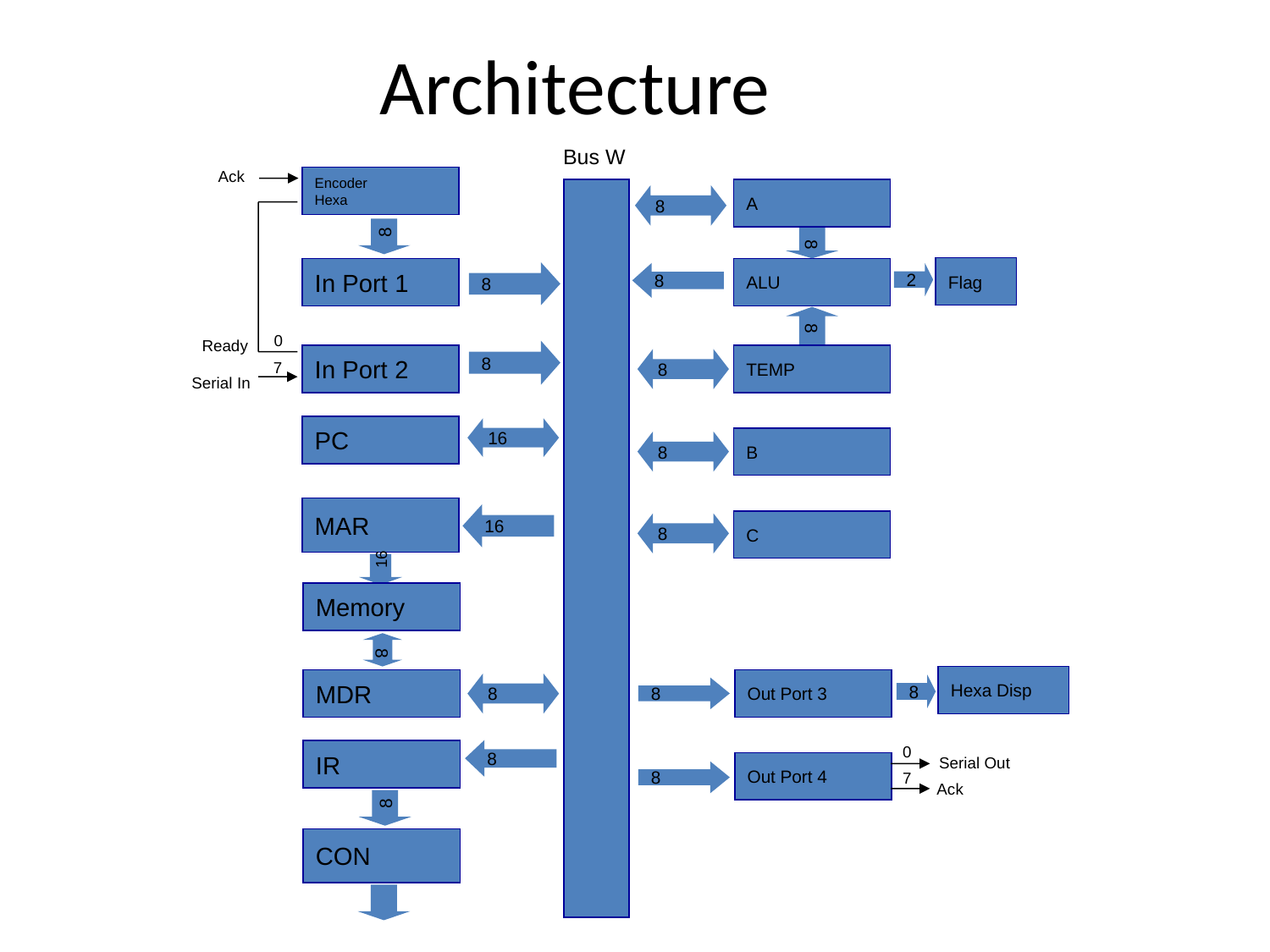

# Architecture
Bus W
Ack
8
Encoder
Hexa

A

8
8
Flag
In Port 1
ALU
8
8
2
8
0
Ready
8
8
In Port 2
TEMP
7
Serial In

16
8
PC
B
8
MAR
16
C
16
Memory
8
8
Hexa Disp
MDR
Out Port 3
8
8
0
8
IR
Serial Out
Out Port 4
8
7

Ack
8

CON